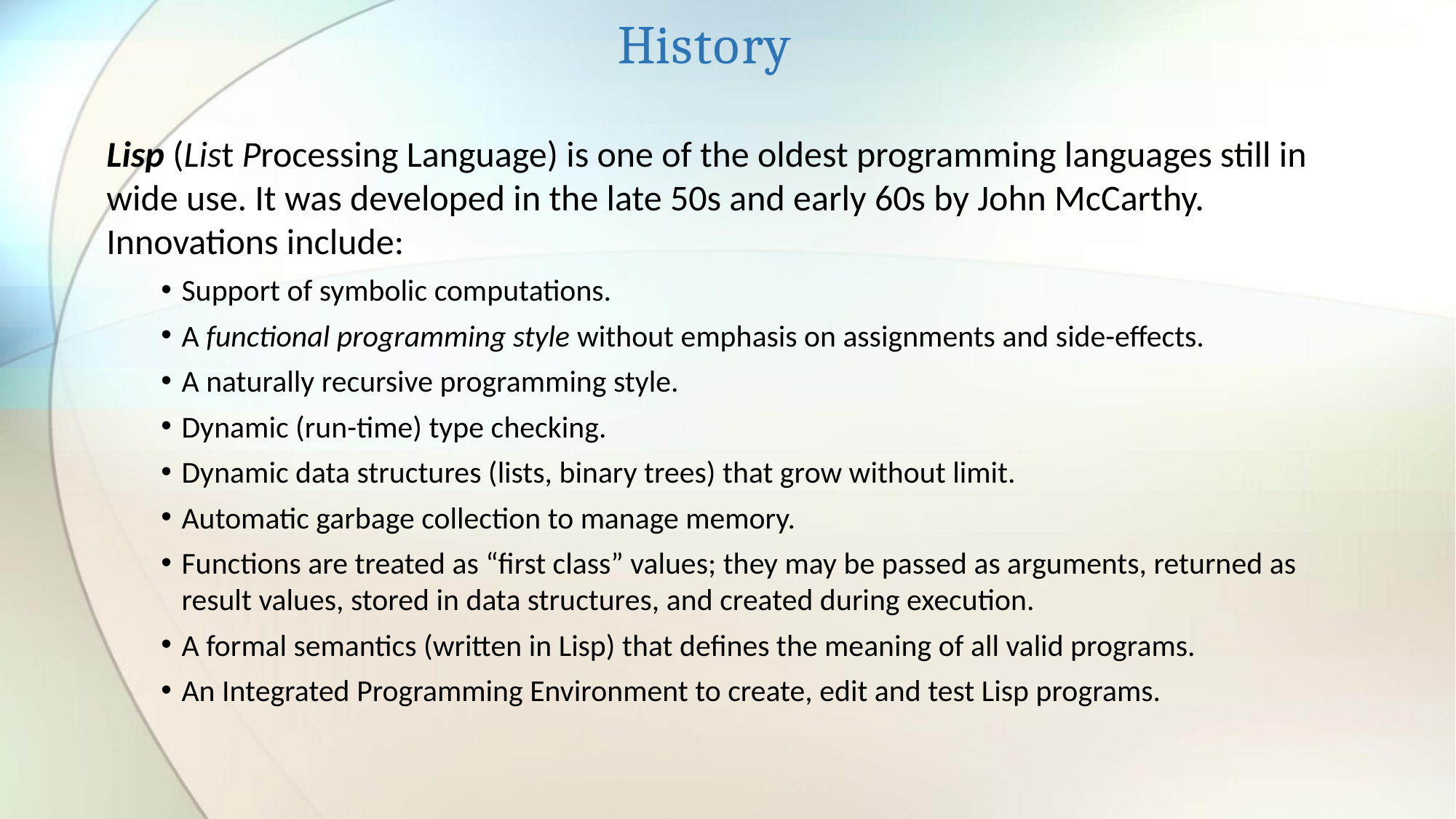

History
Lisp (List Processing Language) is one of the oldest programming languages still in wide use. It was developed in the late 50s and early 60s by John McCarthy.
Innovations include:
Support of symbolic computations.
A functional programming style without emphasis on assignments and side-effects.
A naturally recursive programming style.
Dynamic (run-time) type checking.
Dynamic data structures (lists, binary trees) that grow without limit.
Automatic garbage collection to manage memory.
Functions are treated as “first class” values; they may be passed as arguments, returned as result values, stored in data structures, and created during execution.
A formal semantics (written in Lisp) that defines the meaning of all valid programs.
An Integrated Programming Environment to create, edit and test Lisp programs.